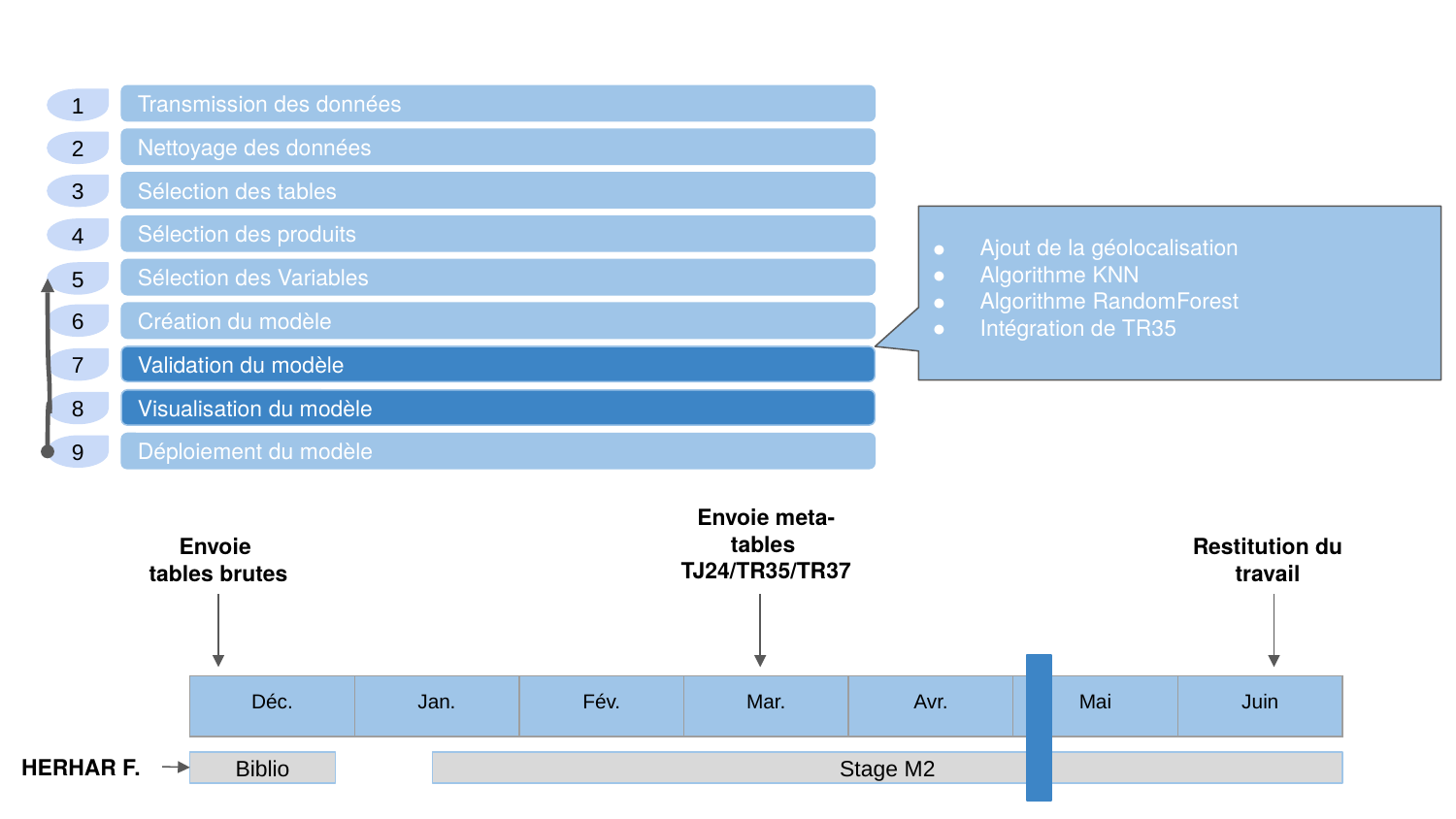

Transmission des données
1
Nettoyage des données
2
Sélection des tables
3

Sélection des produits
Ajout de la géolocalisation
Algorithme KNN
Algorithme RandomForest
Intégration de TR35
4
Sélection des Variables
5
Création du modèle
6
Validation du modèle
7
Visualisation du modèle
8
Déploiement du modèle
9
Envoie meta-tables
TJ24/TR35/TR37
Envoie
tables brutes
Restitution du travail

| Déc. | Jan. | Fév. | Mar. | Avr. | Mai | Juin |
| --- | --- | --- | --- | --- | --- | --- |
HERHAR F.
Biblio
Stage M2